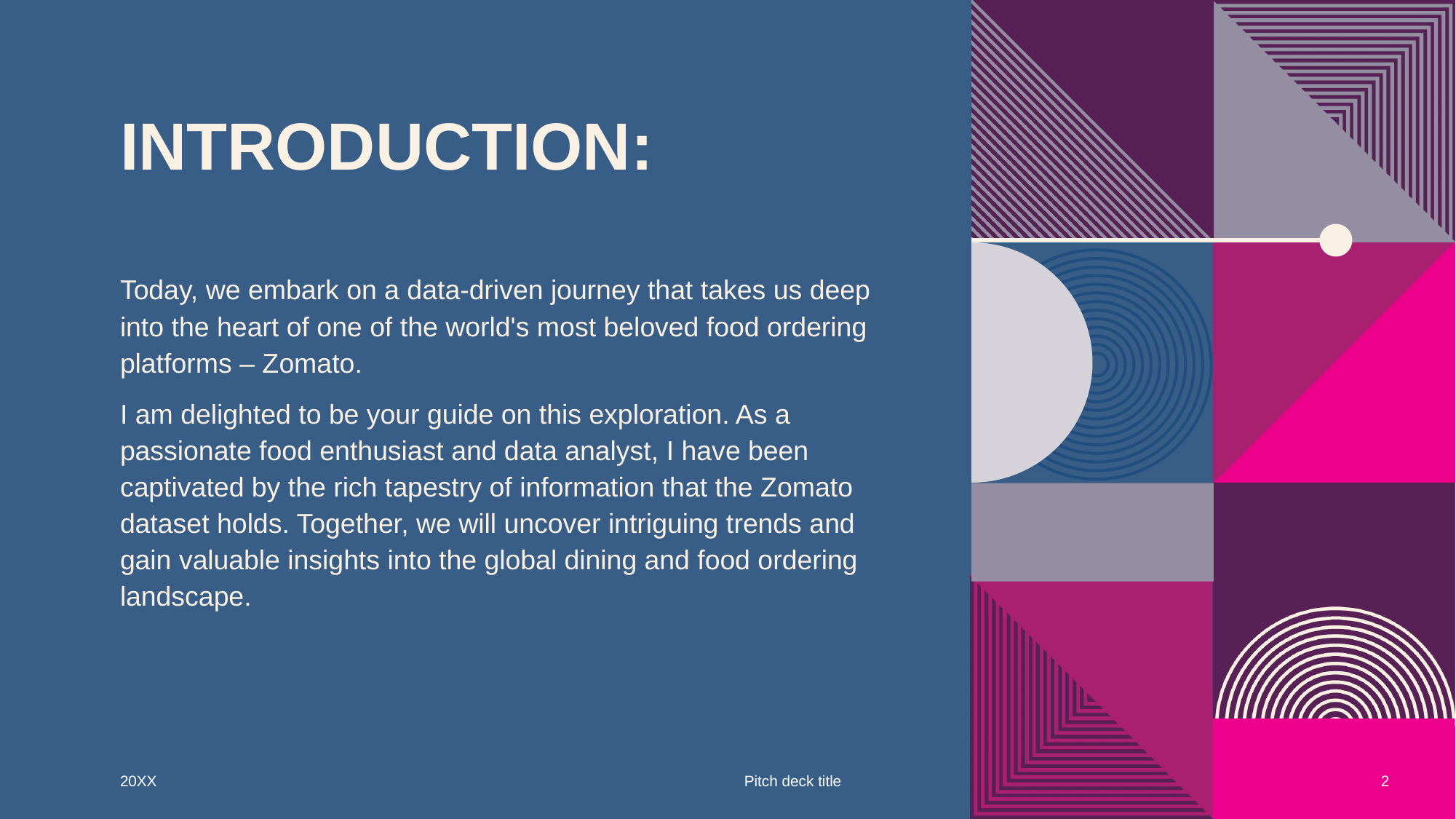

# Introduction:
Today, we embark on a data-driven journey that takes us deep into the heart of one of the world's most beloved food ordering platforms – Zomato.
I am delighted to be your guide on this exploration. As a passionate food enthusiast and data analyst, I have been captivated by the rich tapestry of information that the Zomato dataset holds. Together, we will uncover intriguing trends and gain valuable insights into the global dining and food ordering landscape.
20XX
Pitch deck title
2